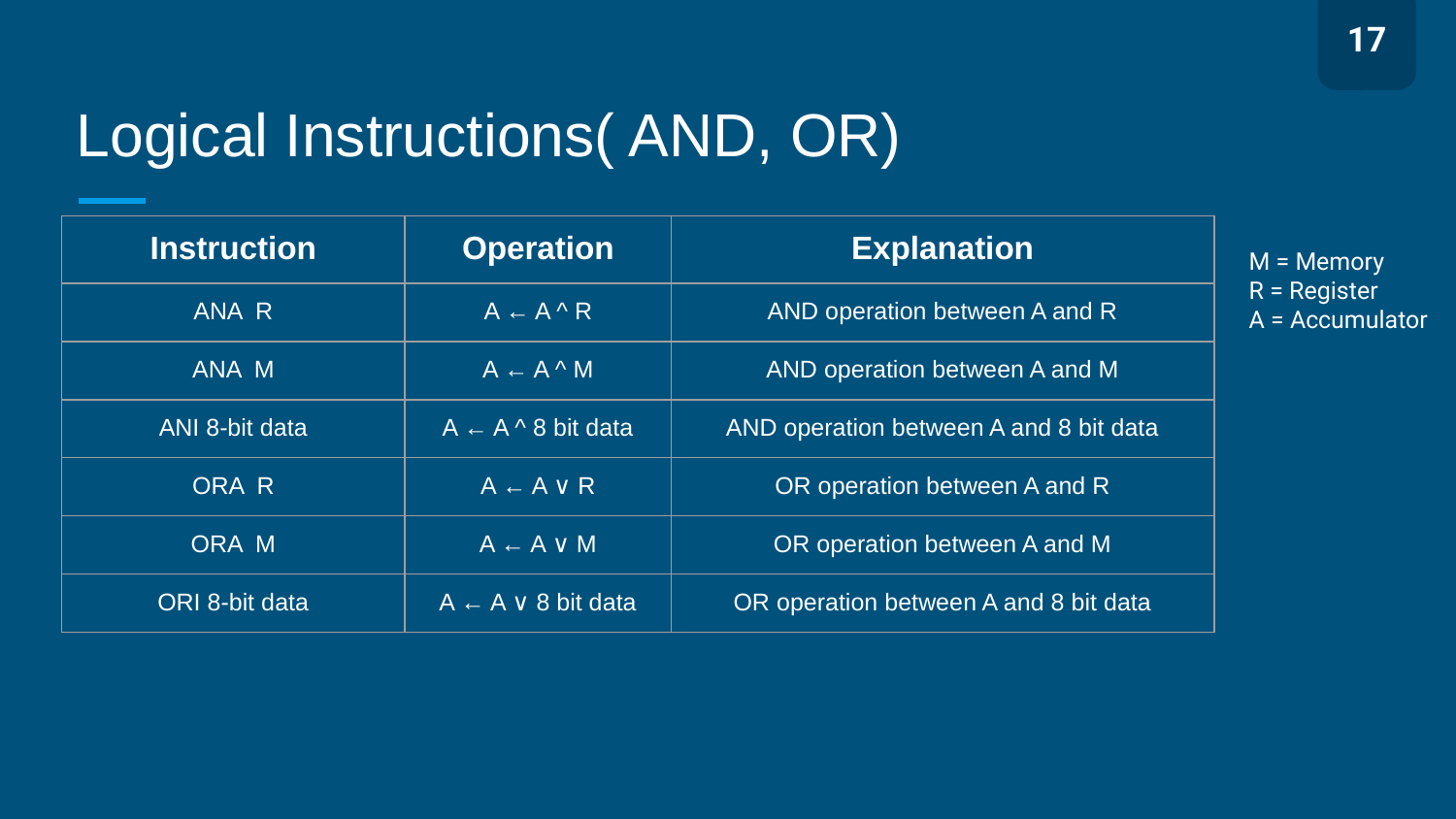

17
# Logical Instructions( AND, OR)
| Instruction | Operation | Explanation |
| --- | --- | --- |
| ANA R | A ← A ^ R | AND operation between A and R |
| ANA M | A ← A ^ M | AND operation between A and M |
| ANI 8-bit data | A ← A ^ 8 bit data | AND operation between A and 8 bit data |
| ORA R | A ← A ∨ R | OR operation between A and R |
| ORA M | A ← A ∨ M | OR operation between A and M |
| ORI 8-bit data | A ← A ∨ 8 bit data | OR operation between A and 8 bit data |
M = Memory
R = Register
A = Accumulator